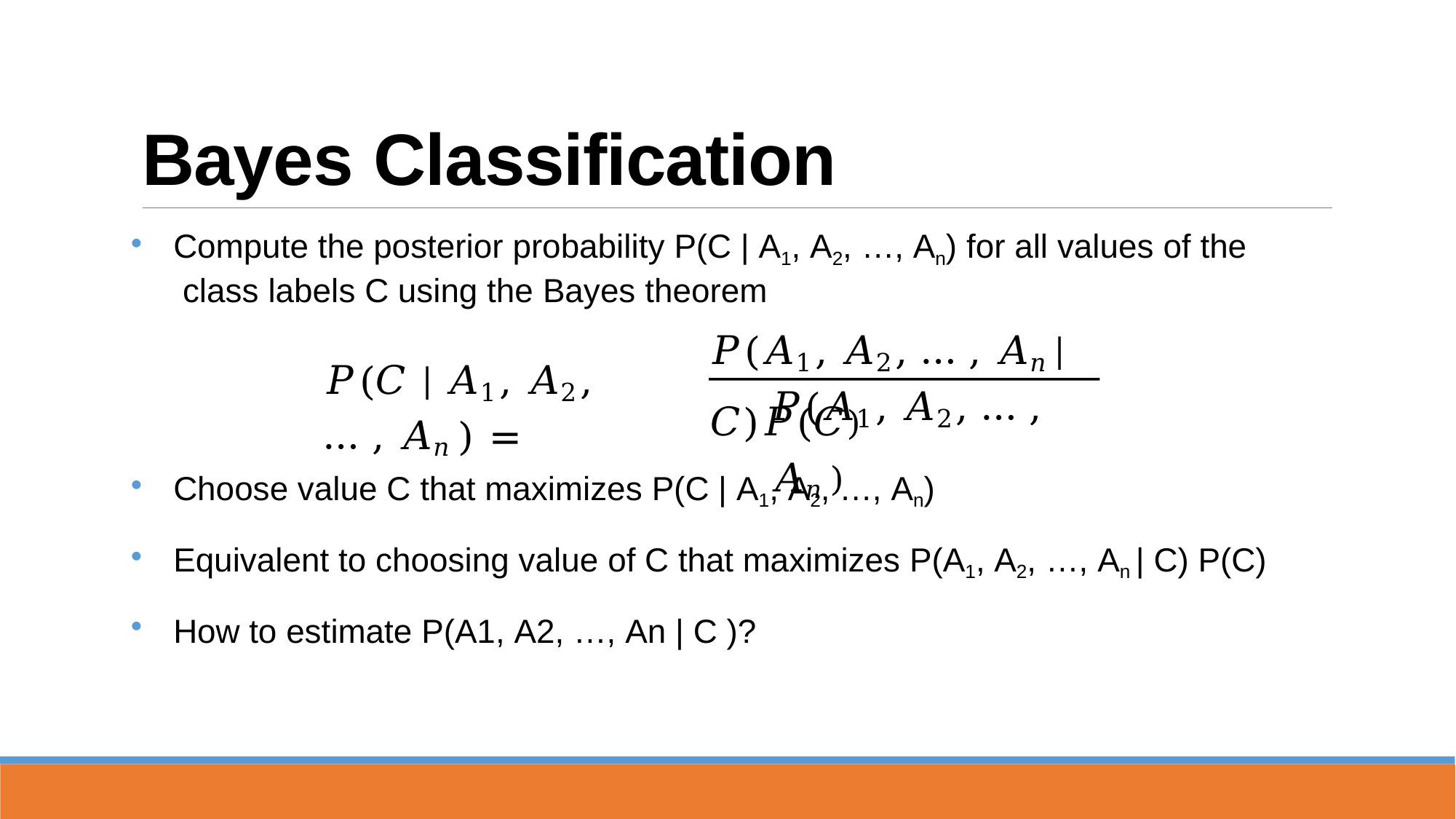

# Bayes Classification
Compute the posterior probability P(C | A1, A2, …, An) for all values of the  class labels C using the Bayes theorem
𝑃(𝐴1, 𝐴2, … , 𝐴𝑛|𝐶)𝑃(𝐶)
𝑃(𝐶 | 𝐴1, 𝐴2, … , 𝐴𝑛) =
𝑃(𝐴1, 𝐴2, … , 𝐴𝑛)

Choose value C that maximizes P(C | A1, A2, …, An)
Equivalent to choosing value of C that maximizes P(A1, A2, …, An | C) P(C)
How to estimate P(A1, A2, …, An | C )?